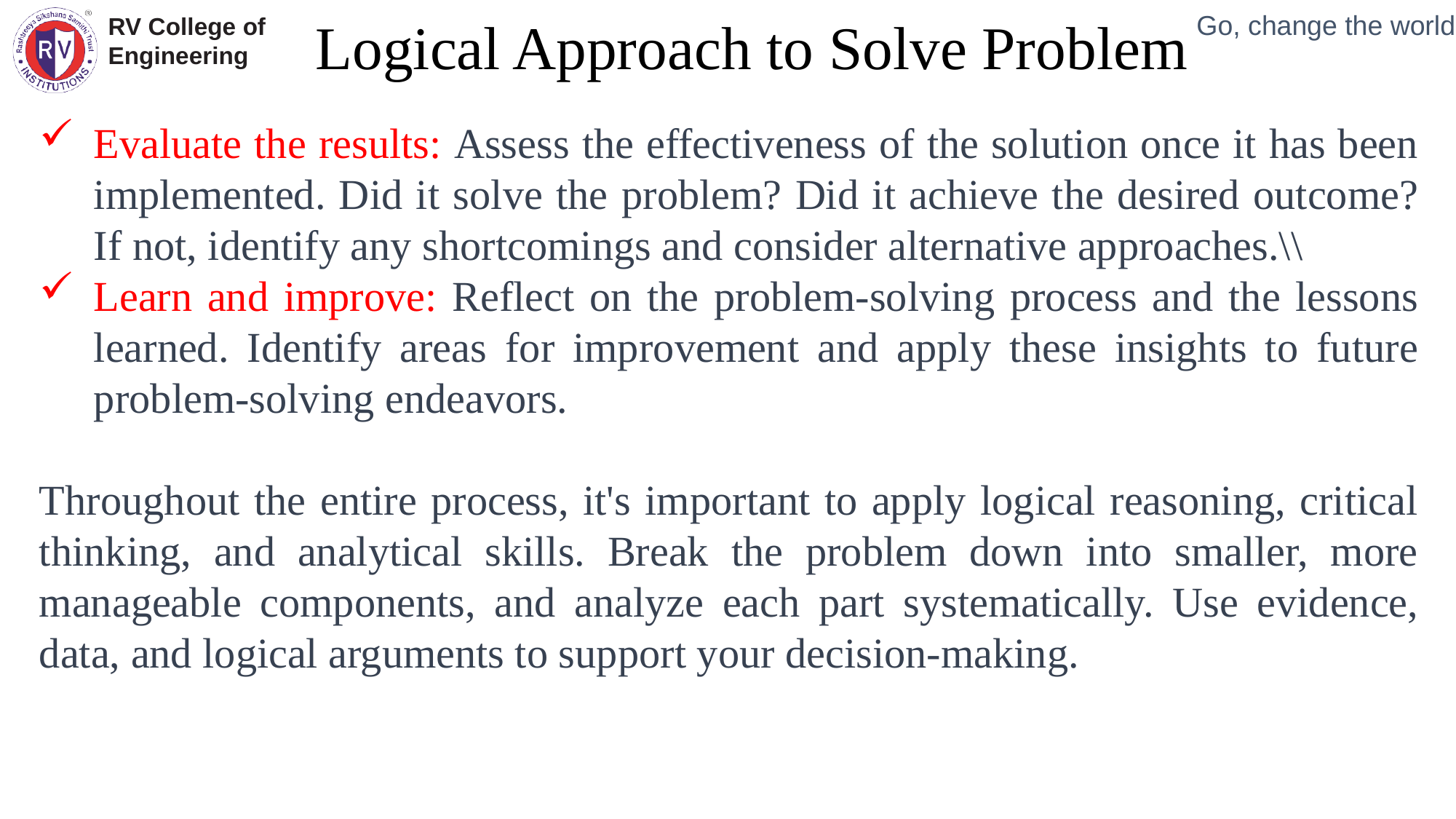

Logical Approach to Solve Problem
Mechanical  Engineering Department
Evaluate the results: Assess the effectiveness of the solution once it has been implemented. Did it solve the problem? Did it achieve the desired outcome? If not, identify any shortcomings and consider alternative approaches.\\
Learn and improve: Reflect on the problem-solving process and the lessons learned. Identify areas for improvement and apply these insights to future problem-solving endeavors.

Throughout the entire process, it's important to apply logical reasoning, critical thinking, and analytical skills. Break the problem down into smaller, more manageable components, and analyze each part systematically. Use evidence, data, and logical arguments to support your decision-making.